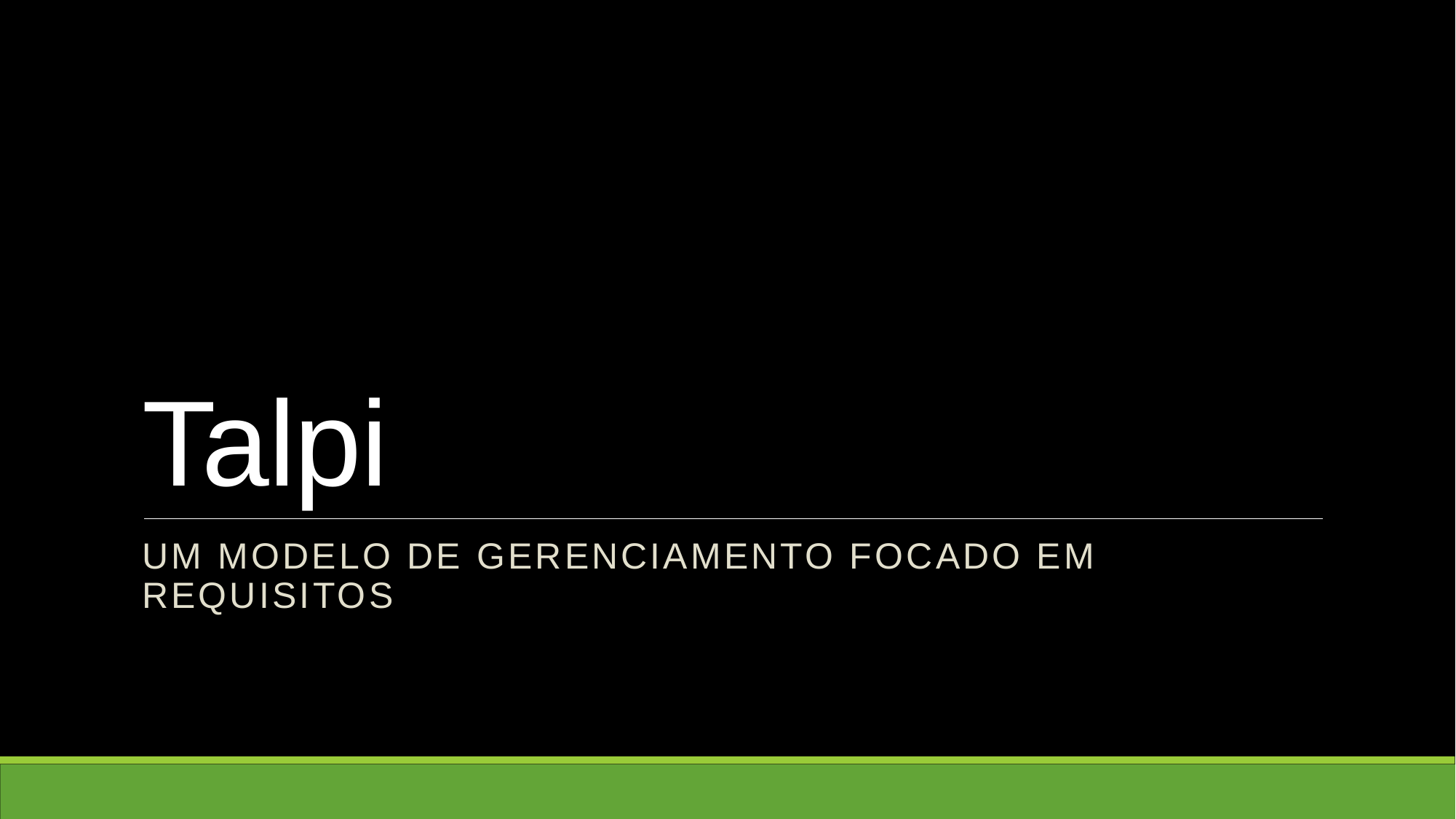

# Talpi
Um Modelo de Gerenciamento Focado em Requisitos